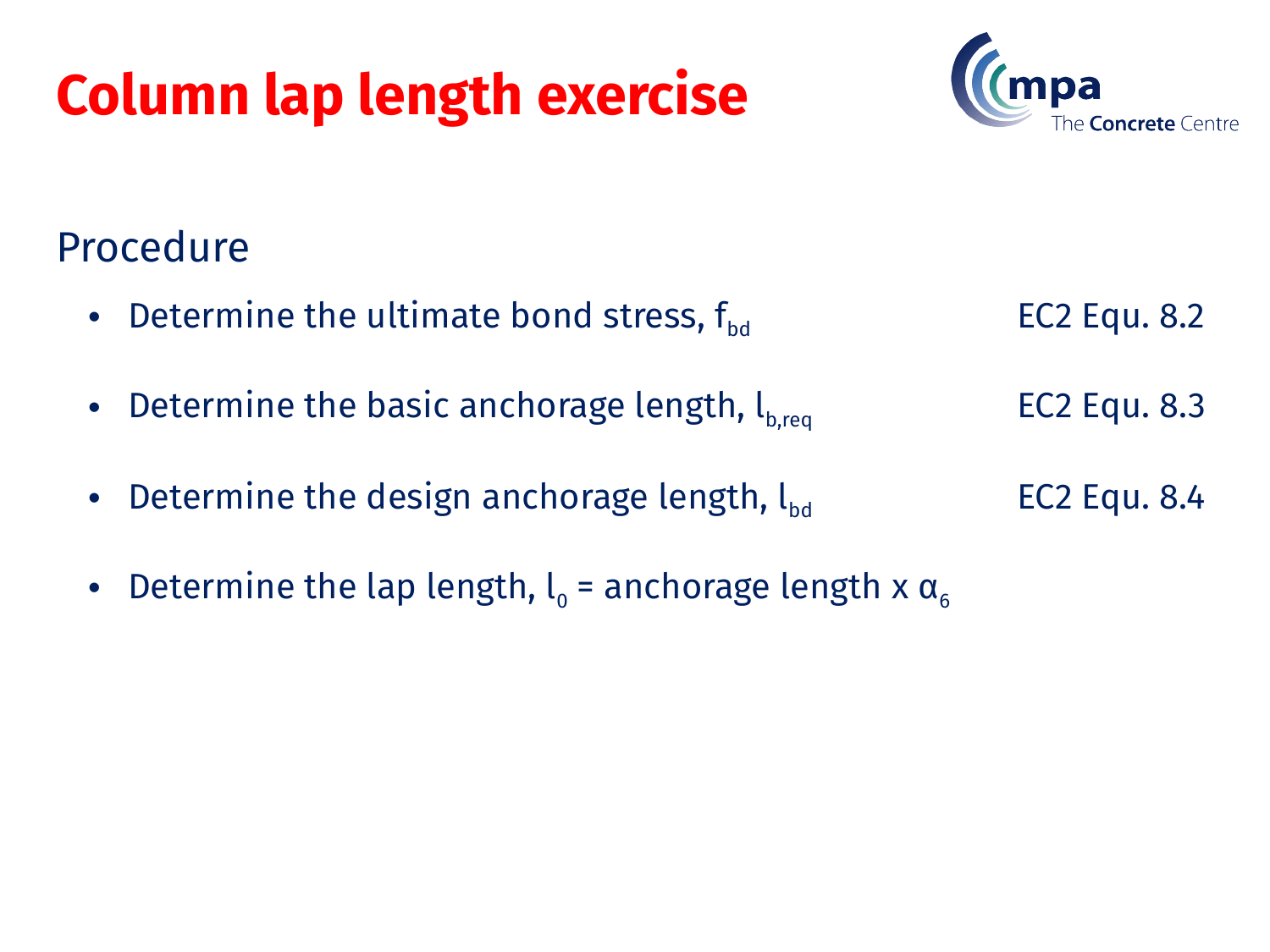

Column lap length exercise
Procedure

Determine the ultimate bond stress, fbd  		EC2 Equ. 8.2
Determine the basic anchorage length, lb,req		EC2 Equ. 8.3
Determine the design anchorage length, lbd		EC2 Equ. 8.4
Determine the lap length, l0 = anchorage length x α6